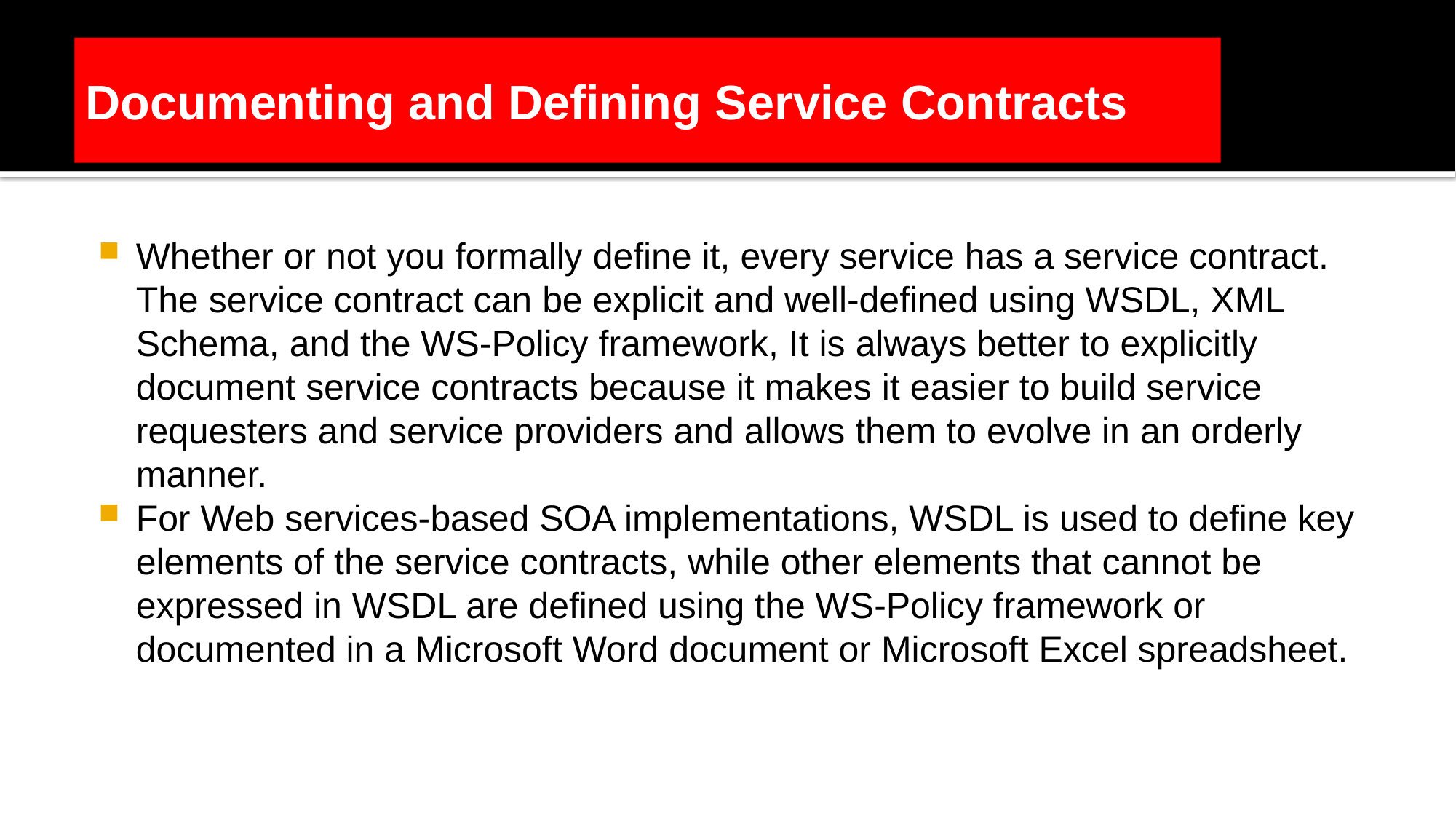

Documenting and Defining Service Contracts

Whether or not you formally define it, every service has a service contract. The service contract can be explicit and well-defined using WSDL, XML Schema, and the WS-Policy framework, It is always better to explicitly document service contracts because it makes it easier to build service requesters and service providers and allows them to evolve in an orderly manner.
For Web services-based SOA implementations, WSDL is used to define key elements of the service contracts, while other elements that cannot be expressed in WSDL are defined using the WS-Policy framework or documented in a Microsoft Word document or Microsoft Excel spreadsheet.